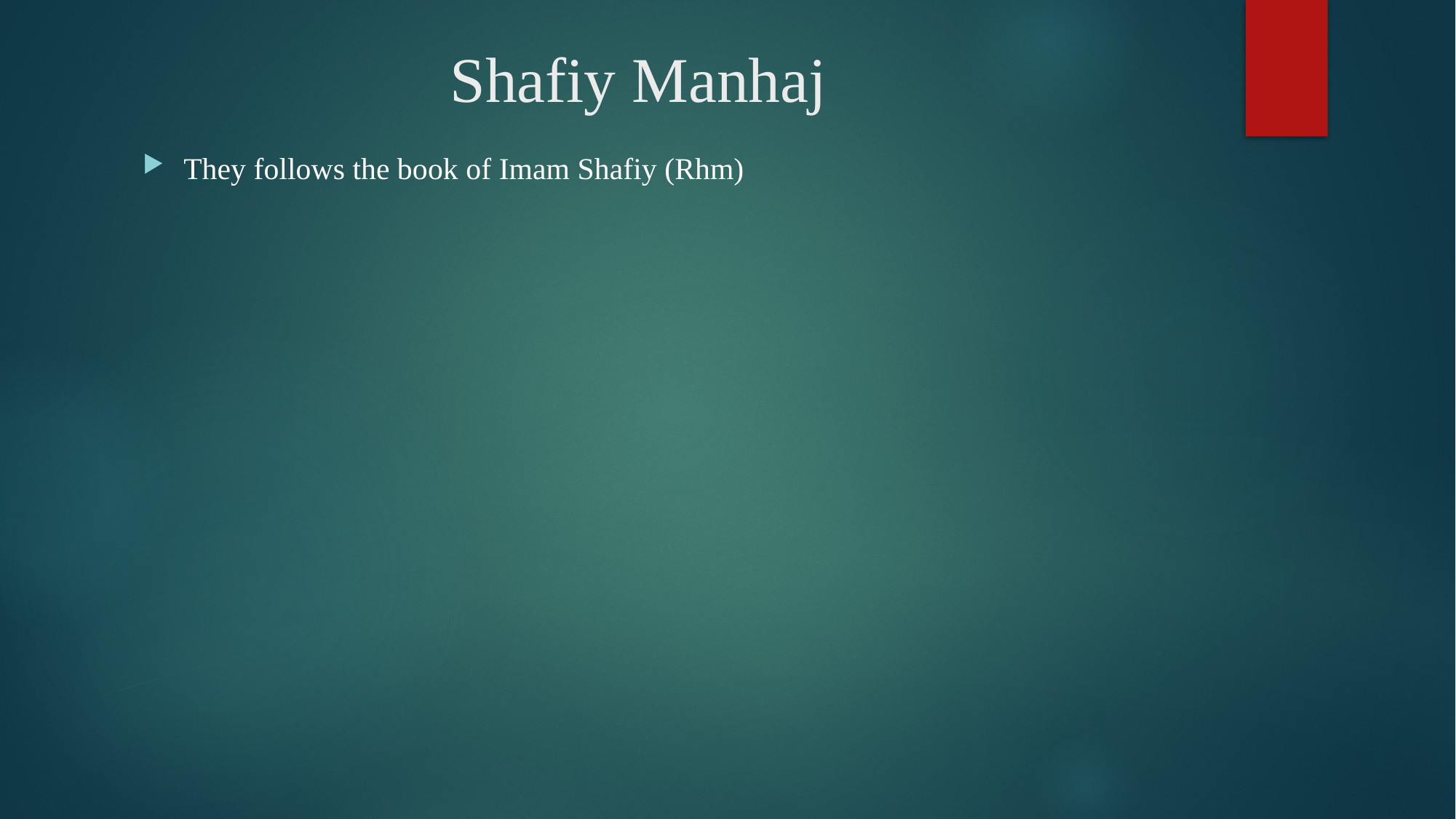

# Shafiy Manhaj
They follows the book of Imam Shafiy (Rhm)